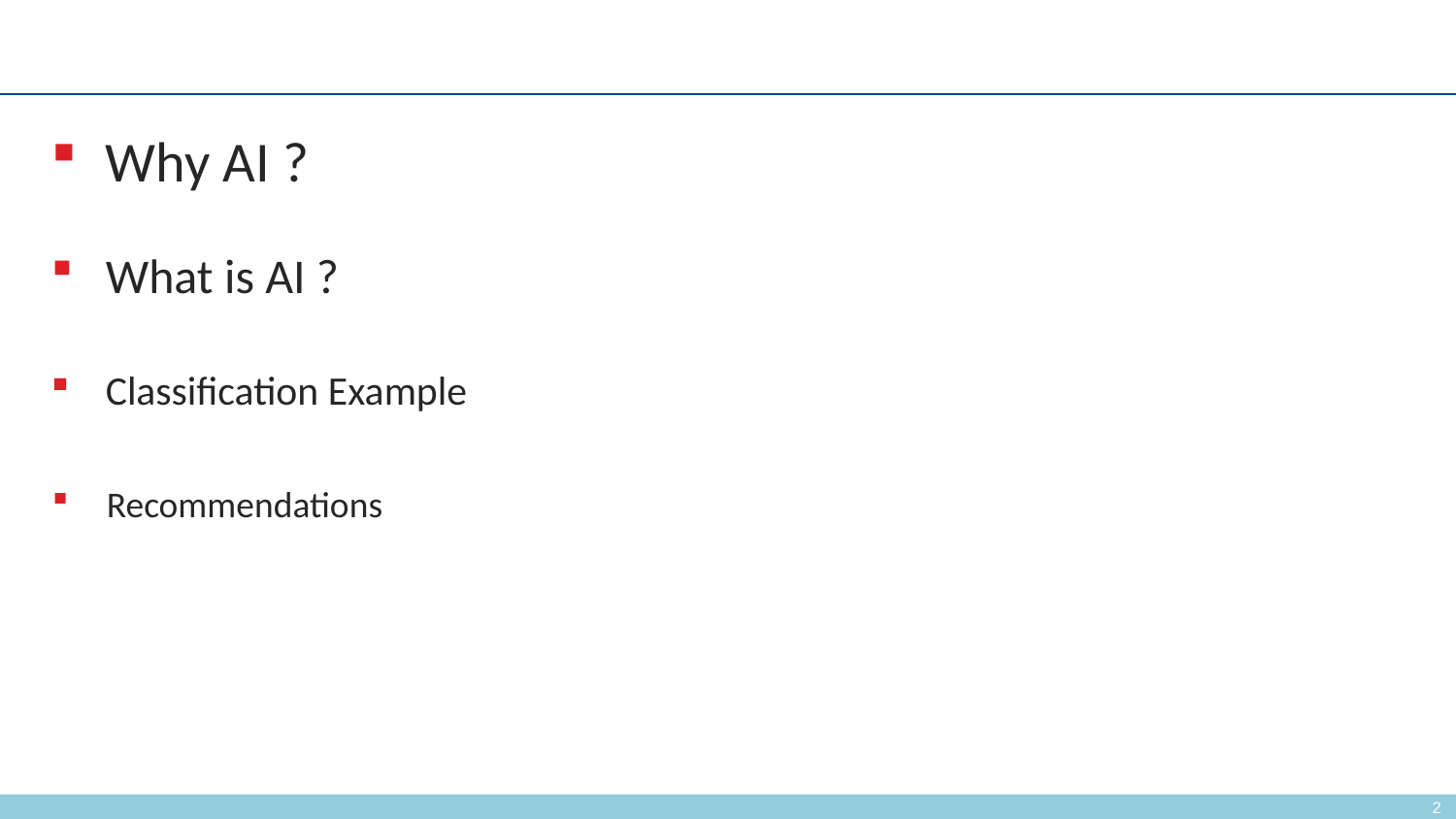

#
Why AI ?
What is AI ?
Classification Example
Recommendations